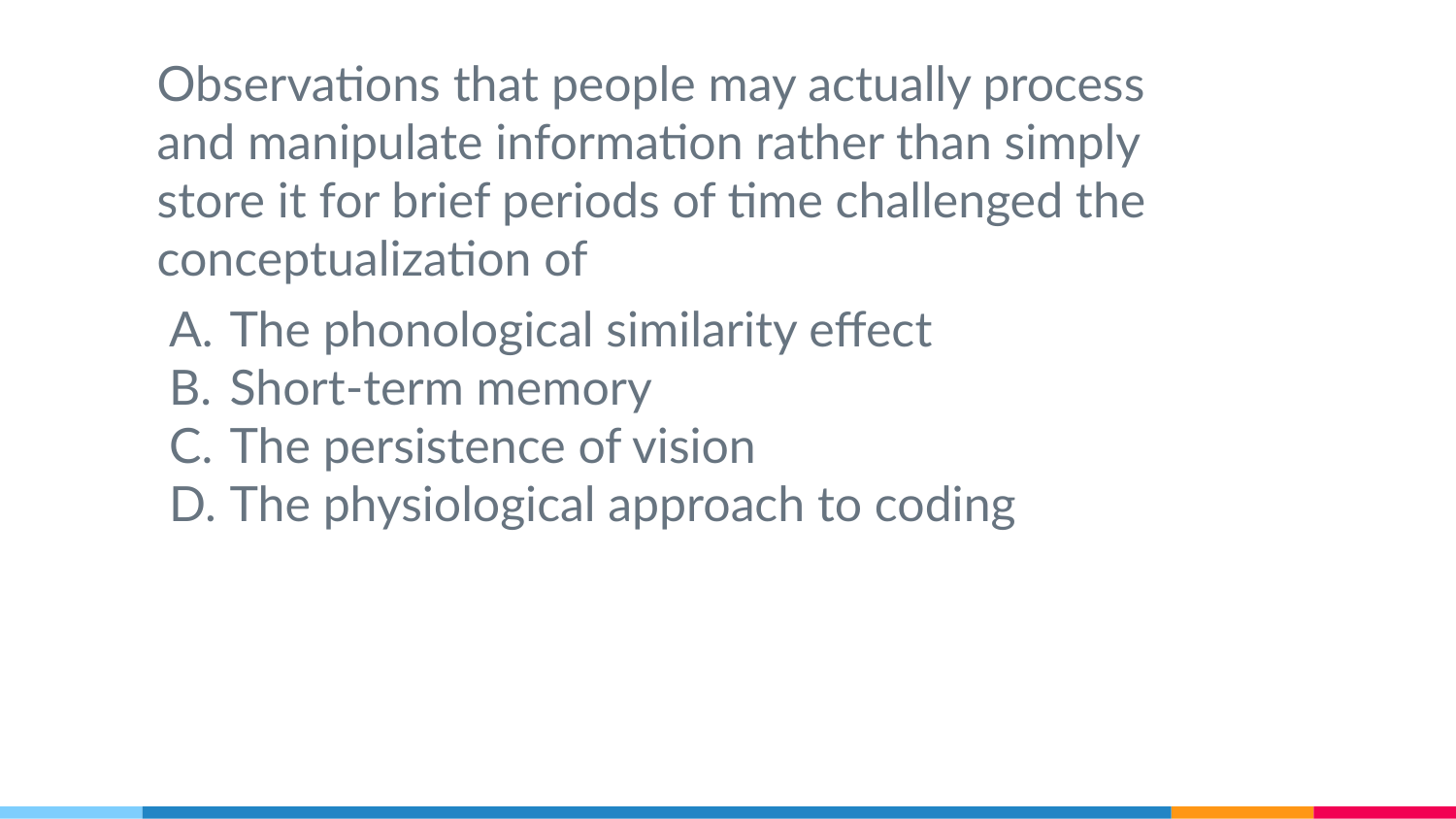

Observations that people may actually process and manipulate information rather than simply store it for brief periods of time challenged the conceptualization of
The phonological similarity effect
Short-term memory
The persistence of vision
The physiological approach to coding